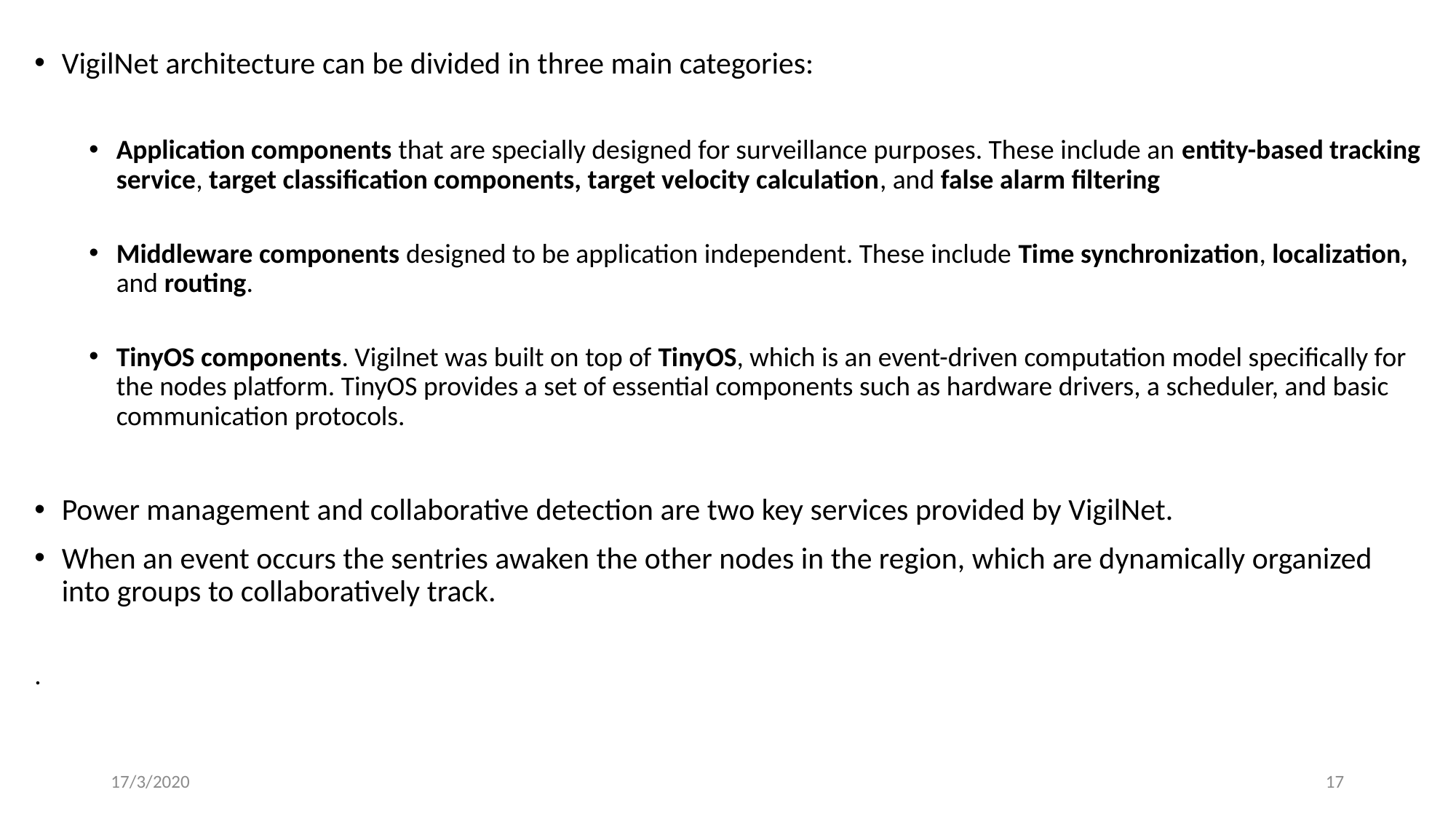

VigilNet architecture can be divided in three main categories:

Application components that are specially designed for surveillance purposes. These include an entity-based tracking service, target classification components, target velocity calculation, and false alarm filtering

Middleware components designed to be application independent. These include Time synchronization, localization, and routing.

TinyOS components. Vigilnet was built on top of TinyOS, which is an event-driven computation model specifically for the nodes platform. TinyOS provides a set of essential components such as hardware drivers, a scheduler, and basic communication protocols.

Power management and collaborative detection are two key services provided by VigilNet.
When an event occurs the sentries awaken the other nodes in the region, which are dynamically organized into groups to collaboratively track.

.
17/3/2020
17